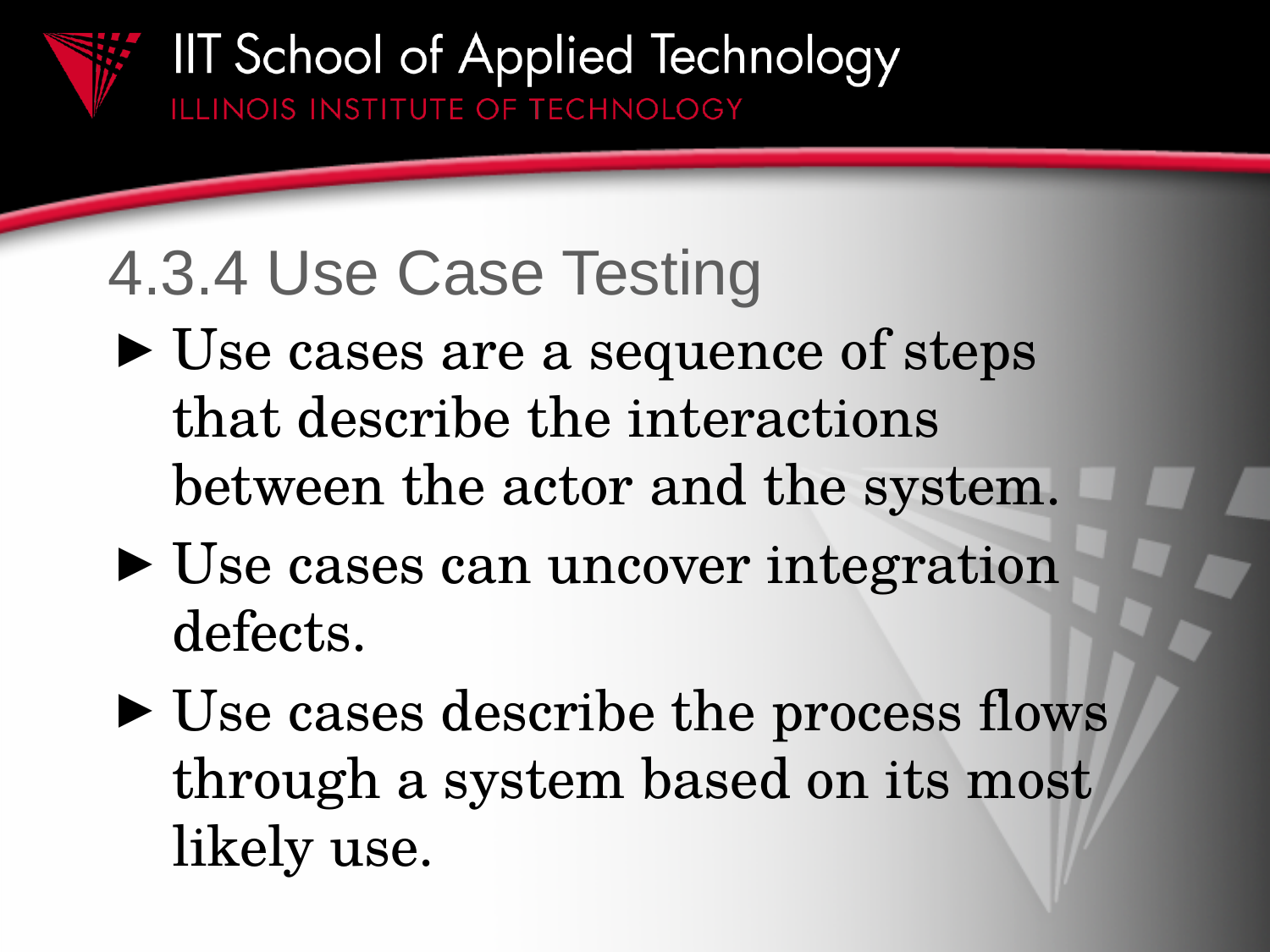

# 4.3.4 Use Case Testing
Use cases are a sequence of steps that describe the interactions between the actor and the system.
Use cases can uncover integration defects.
Use cases describe the process flows through a system based on its most likely use.